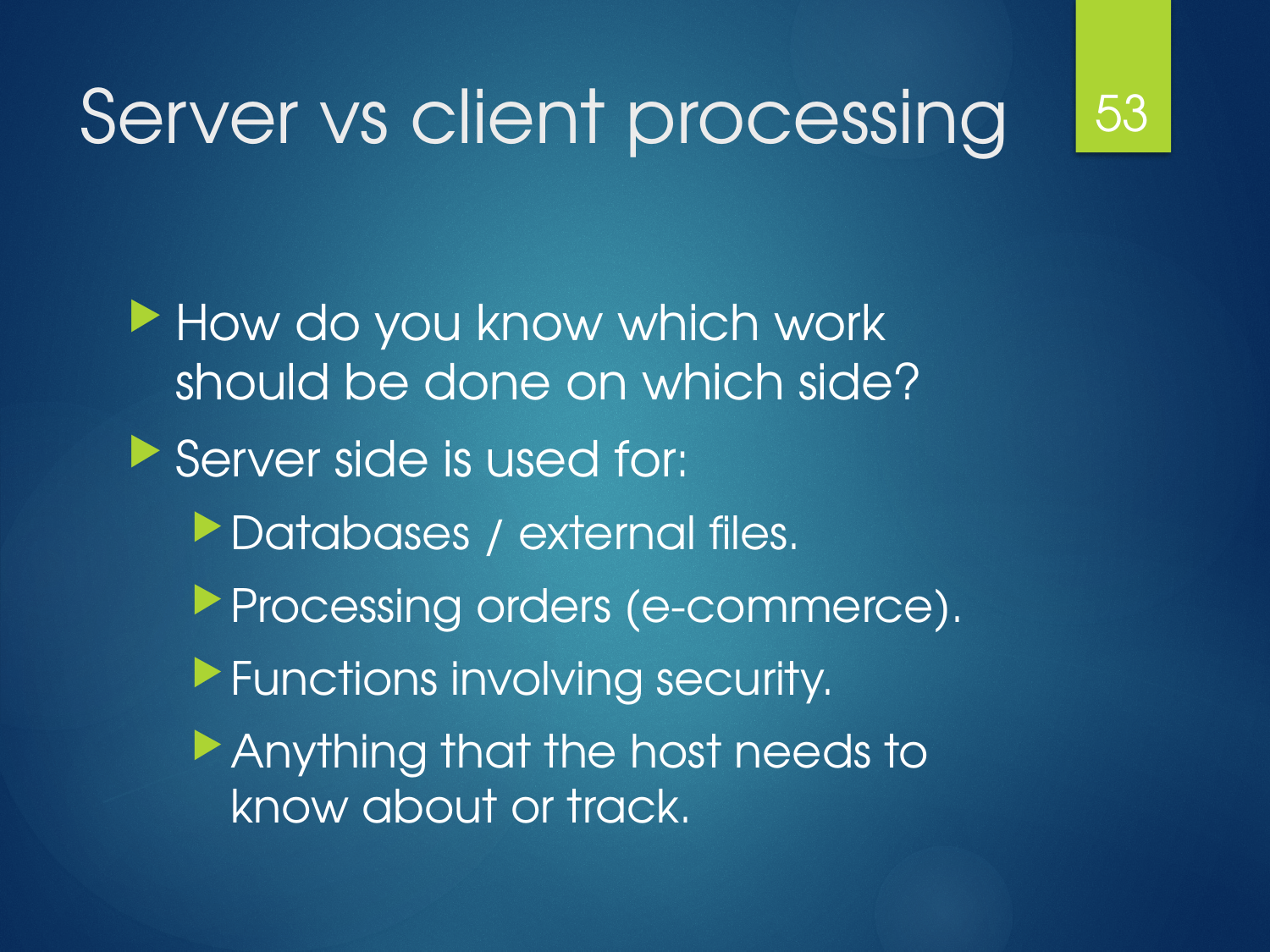

53
# Server vs client processing
How do you know which work should be done on which side?
Server side is used for:
Databases / external files.
Processing orders (e-commerce).
Functions involving security.
Anything that the host needs to know about or track.